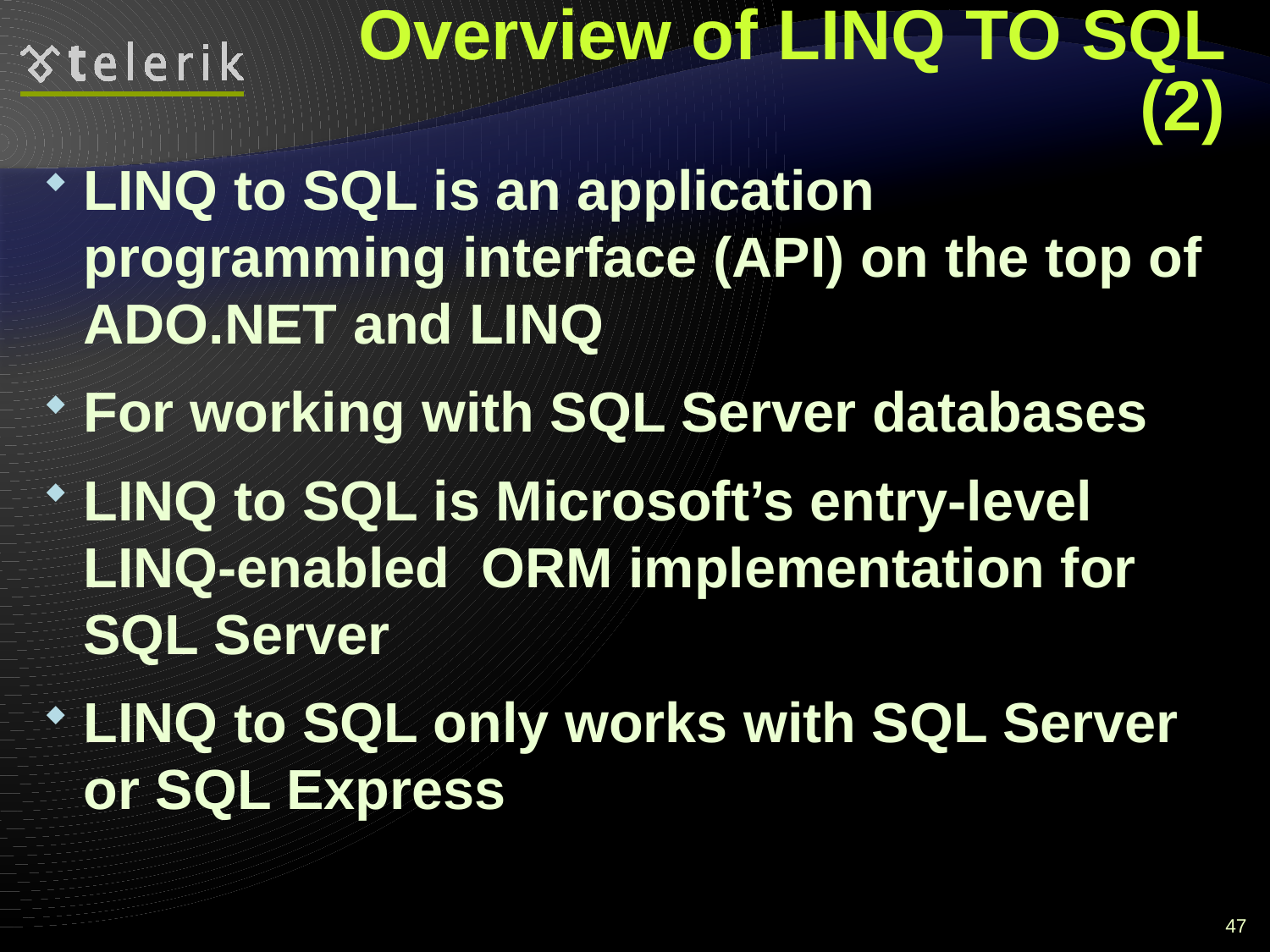

# Overview of LINQ TO SQL (2)
LINQ to SQL is an application programming interface (API) on the top of ADO.NET and LINQ
For working with SQL Server databases
LINQ to SQL is Microsoft’s entry-level LINQ-enabled  ORM implementation for SQL Server
LINQ to SQL only works with SQL Server or SQL Express

47